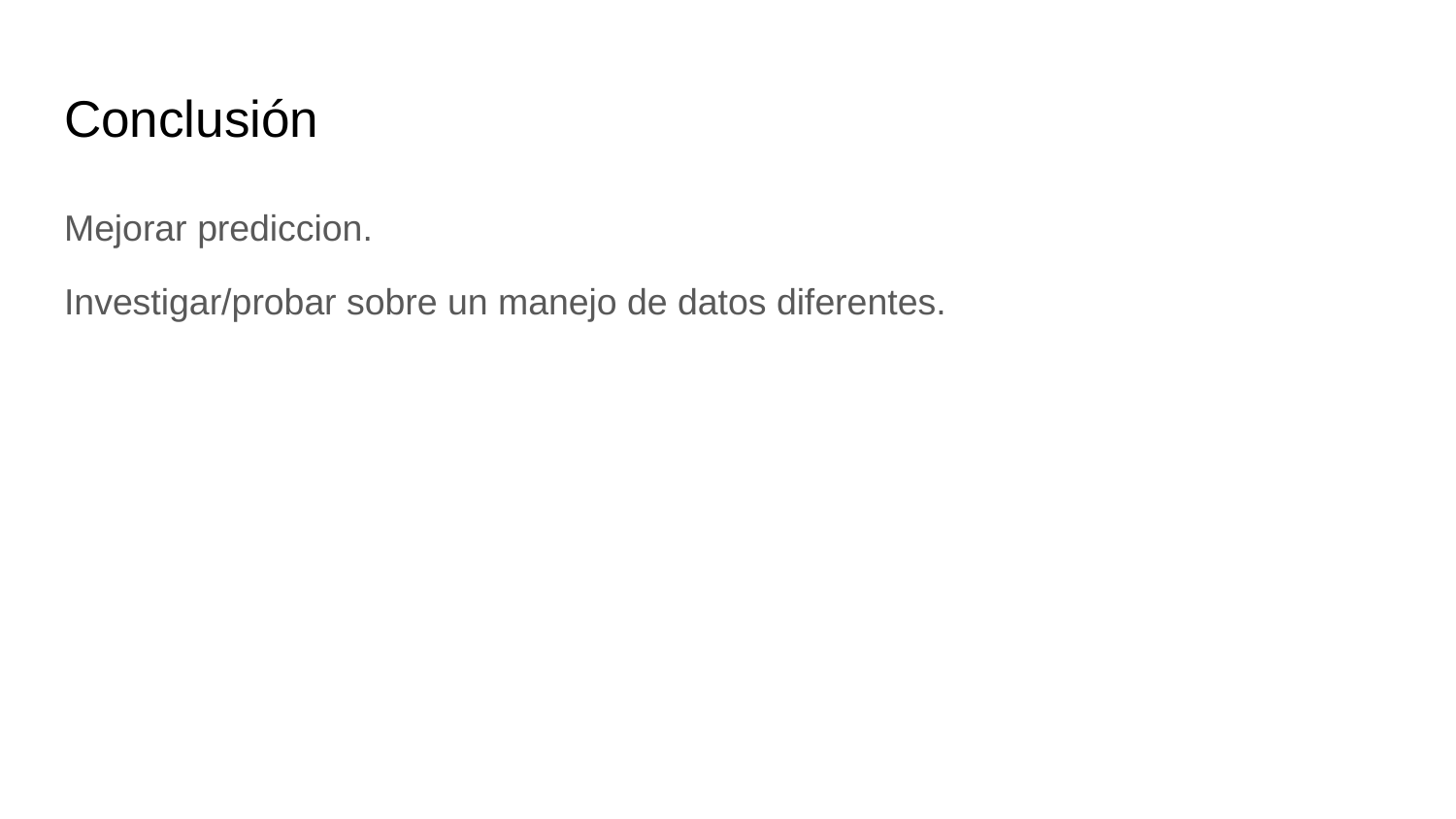

# Conclusión
Mejorar prediccion.
Investigar/probar sobre un manejo de datos diferentes.